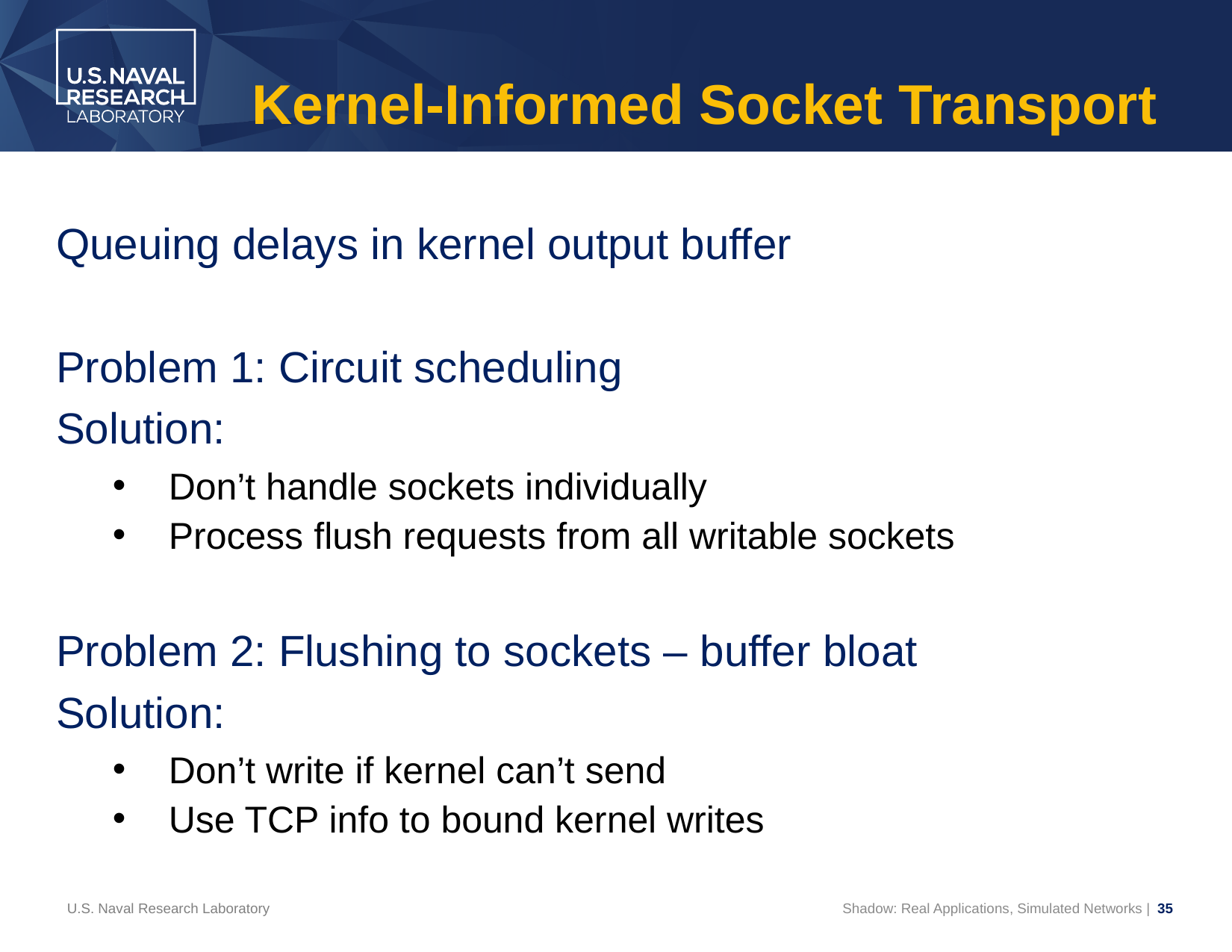

# Kernel-Informed Socket Transport
Queuing delays in kernel output buffer

Problem 1: Circuit scheduling
Solution:
Don’t handle sockets individually
Process flush requests from all writable sockets

Problem 2: Flushing to sockets – buffer bloat
Solution:
Don’t write if kernel can’t send
Use TCP info to bound kernel writes
U.S. Naval Research Laboratory
Shadow: Real Applications, Simulated Networks |  35